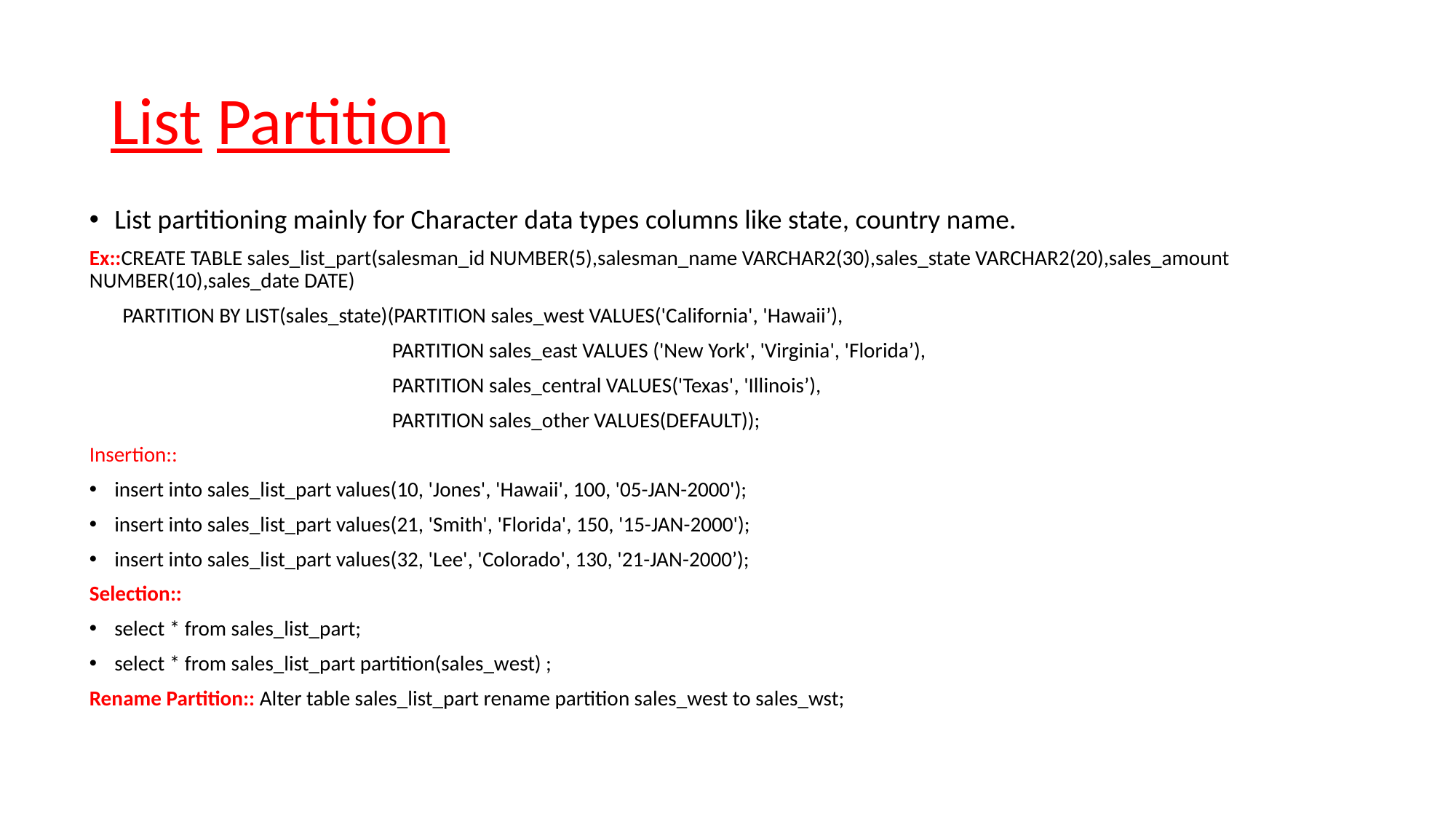

# List Partition
List partitioning mainly for Character data types columns like state, country name.
Ex::CREATE TABLE sales_list_part(salesman_id NUMBER(5),salesman_name VARCHAR2(30),sales_state VARCHAR2(20),sales_amount NUMBER(10),sales_date DATE)
       PARTITION BY LIST(sales_state)(PARTITION sales_west VALUES('California', 'Hawaii’),
                                                                PARTITION sales_east VALUES ('New York', 'Virginia', 'Florida’),
                                                                PARTITION sales_central VALUES('Texas', 'Illinois’),
                                                                PARTITION sales_other VALUES(DEFAULT));
Insertion::
insert into sales_list_part values(10, 'Jones', 'Hawaii', 100, '05-JAN-2000');
insert into sales_list_part values(21, 'Smith', 'Florida', 150, '15-JAN-2000');
insert into sales_list_part values(32, 'Lee', 'Colorado', 130, '21-JAN-2000’);
Selection::
select * from sales_list_part;
select * from sales_list_part partition(sales_west) ;
Rename Partition:: Alter table sales_list_part rename partition sales_west to sales_wst;